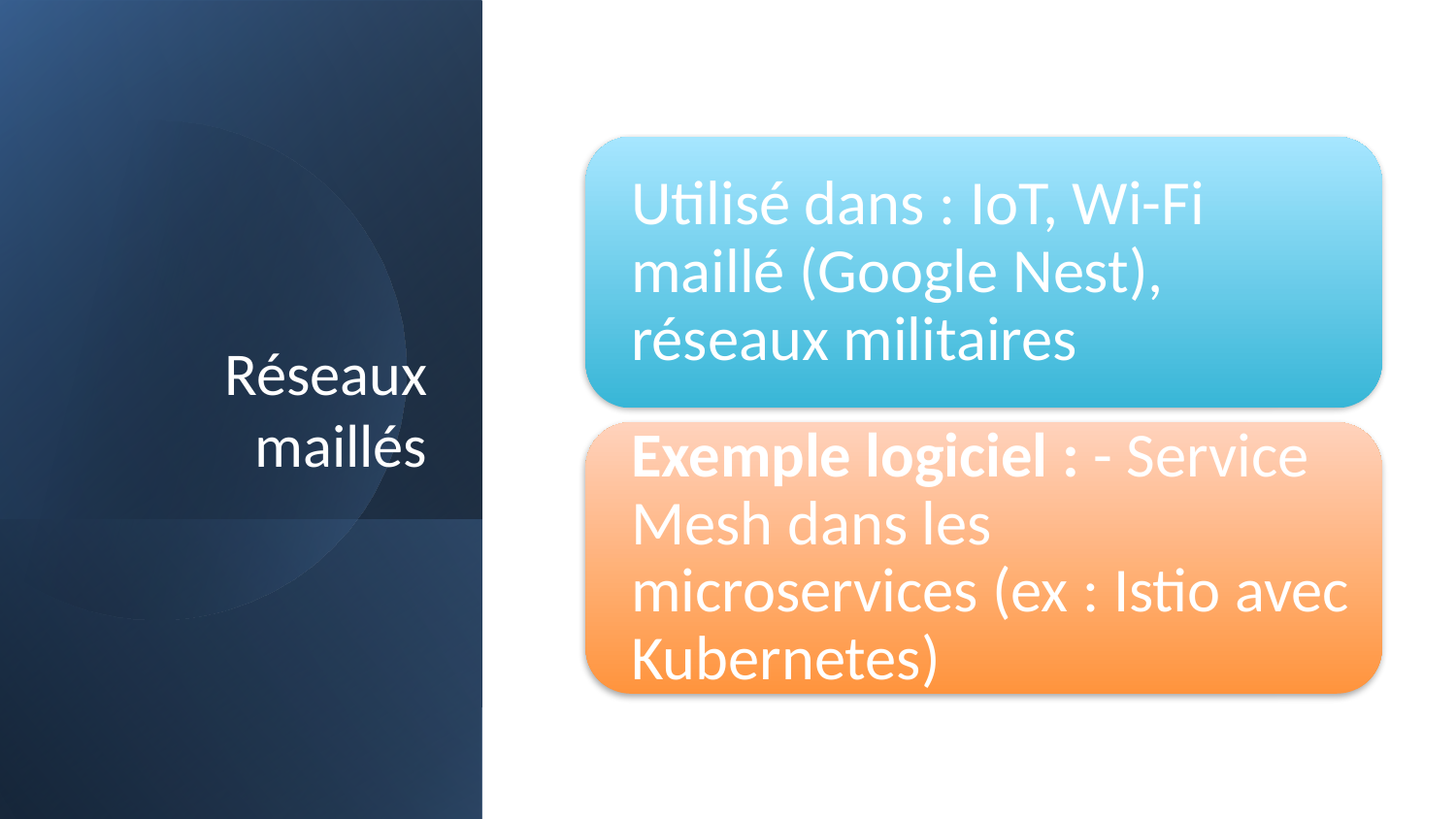

Utilisé dans : IoT, Wi-Fi maillé (Google Nest), réseaux militaires
Exemple logiciel : - Service Mesh dans les microservices (ex : Istio avec Kubernetes)

# Réseaux maillés